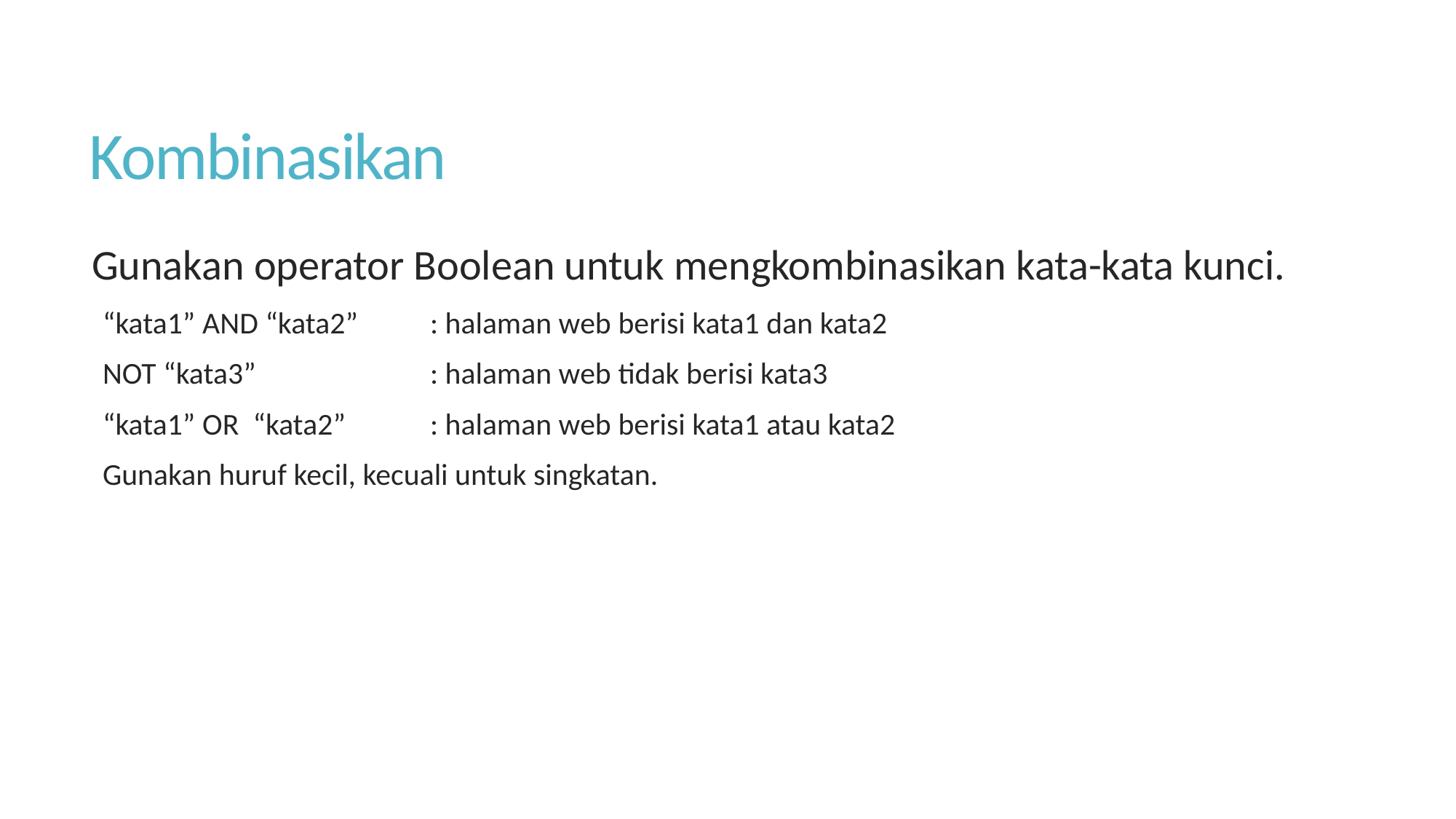

# Kombinasikan
Gunakan operator Boolean untuk mengkombinasikan kata-kata kunci.
“kata1” AND “kata2” 	: halaman web berisi kata1 dan kata2
NOT “kata3” 		: halaman web tidak berisi kata3
“kata1” OR  “kata2”	: halaman web berisi kata1 atau kata2
Gunakan huruf kecil, kecuali untuk singkatan.